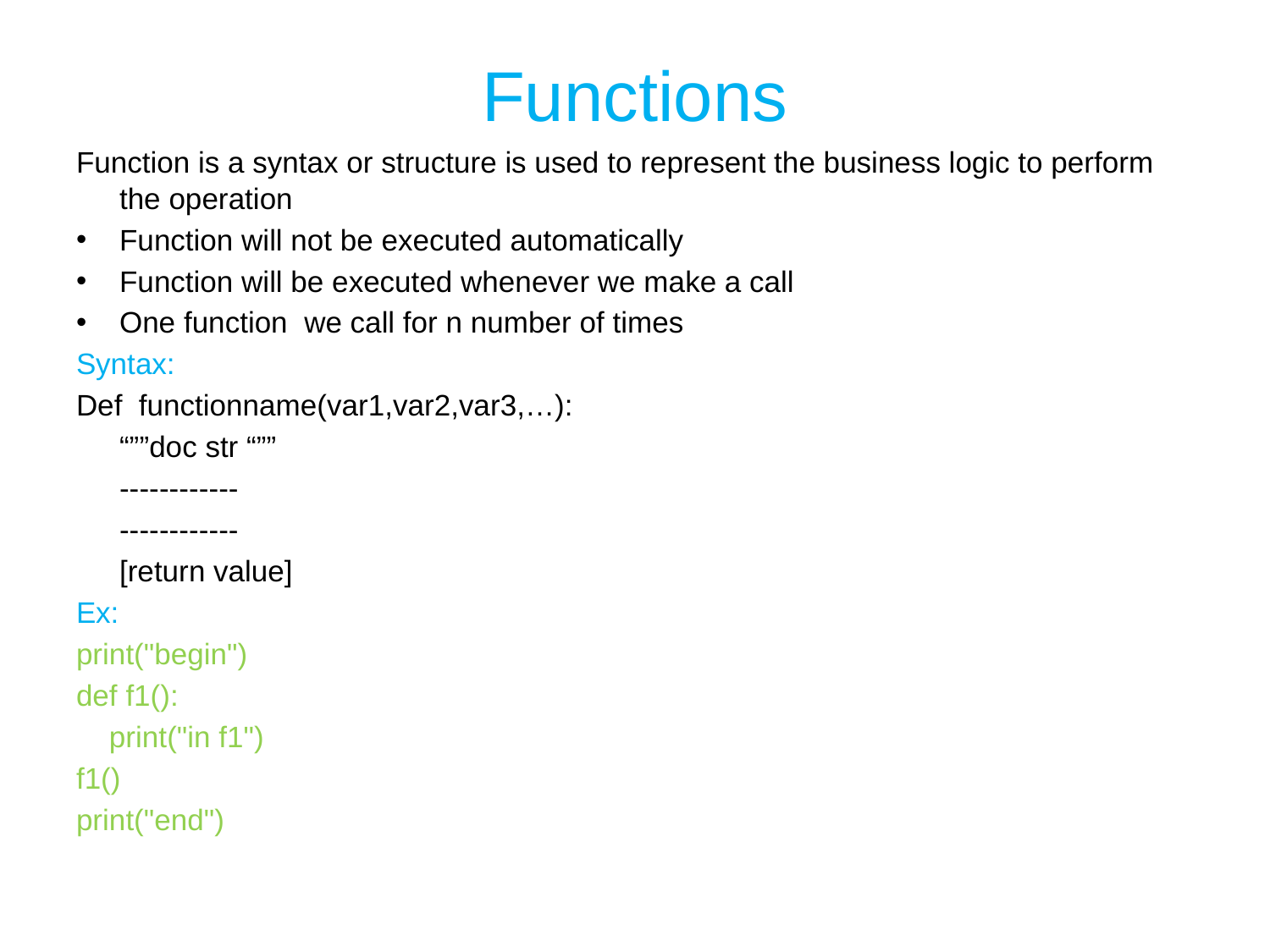

# Functions
Function is a syntax or structure is used to represent the business logic to perform the operation
Function will not be executed automatically
Function will be executed whenever we make a call
One function  we call for n number of times
Syntax:
Def  functionname(var1,var2,var3,…):
		“””doc str “””
		------------
		------------
		[return value]
Ex:
print("begin")
def f1():
    print("in f1")
f1()
print("end")